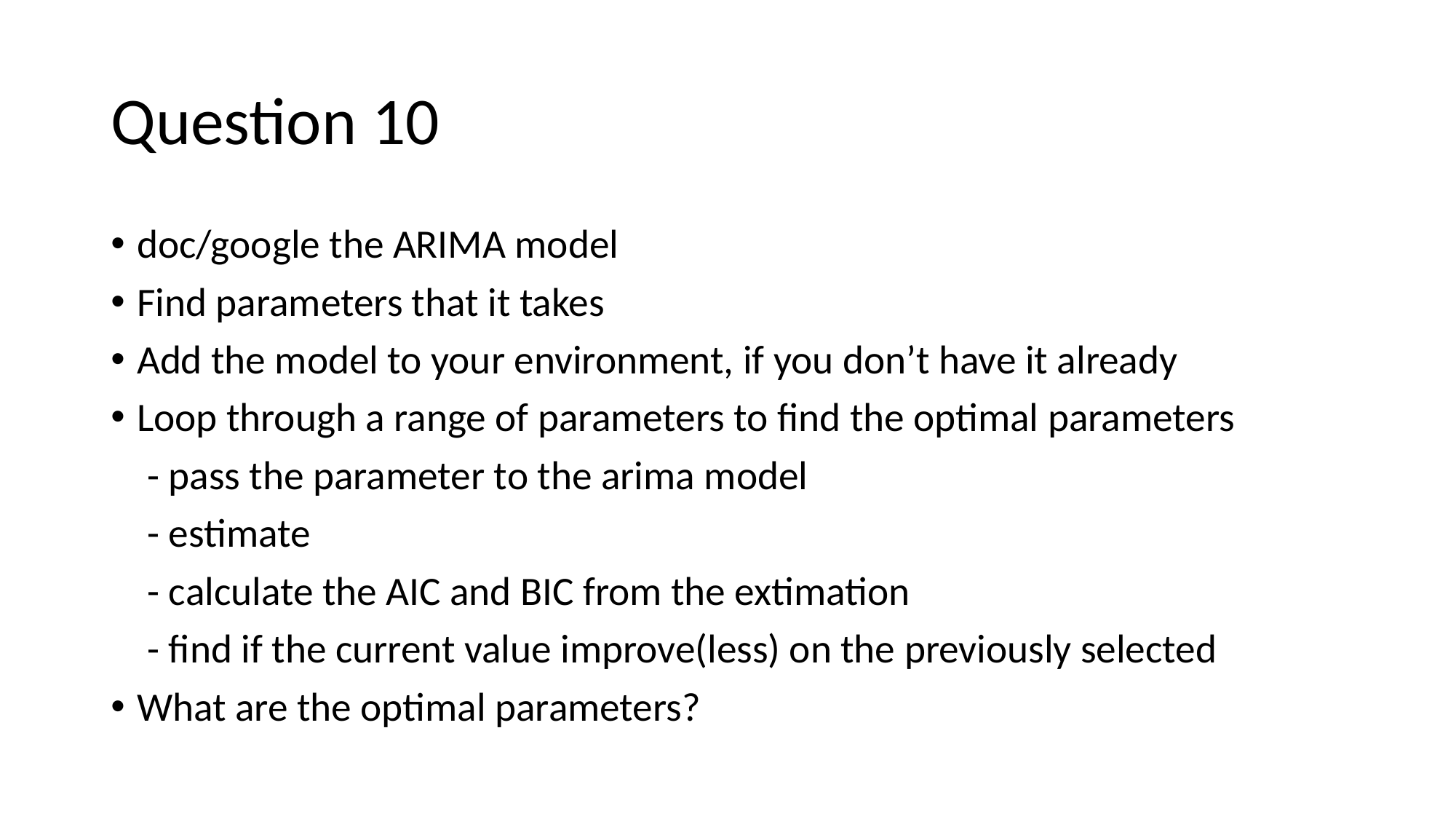

# Question 10
doc/google the ARIMA model
Find parameters that it takes
Add the model to your environment, if you don’t have it already
Loop through a range of parameters to find the optimal parameters
    - pass the parameter to the arima model
    - estimate
    - calculate the AIC and BIC from the extimation
    - find if the current value improve(less) on the previously selected
What are the optimal parameters?